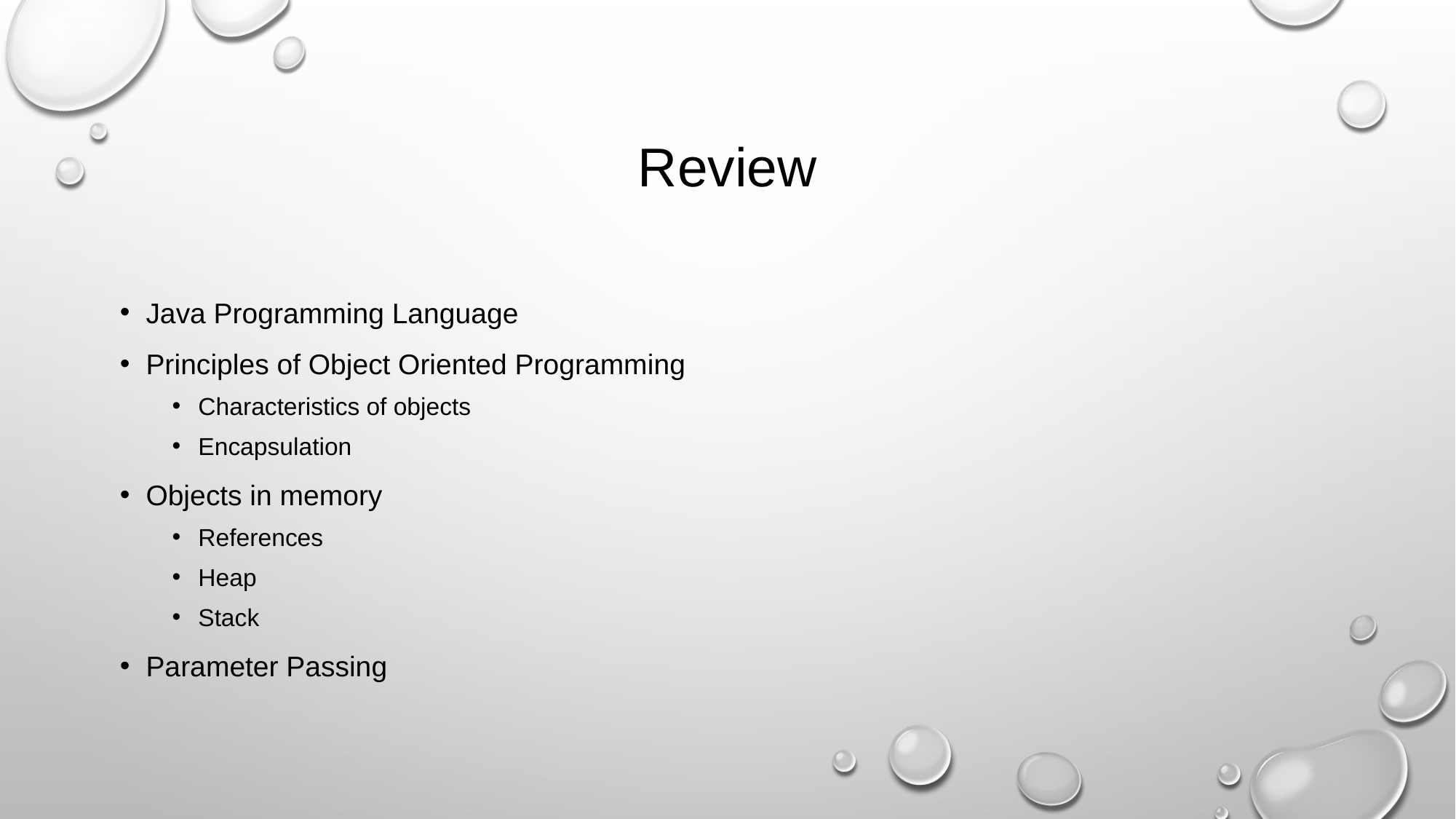

# Review
Java Programming Language
Principles of Object Oriented Programming
Characteristics of objects
Encapsulation
Objects in memory
References
Heap
Stack
Parameter Passing